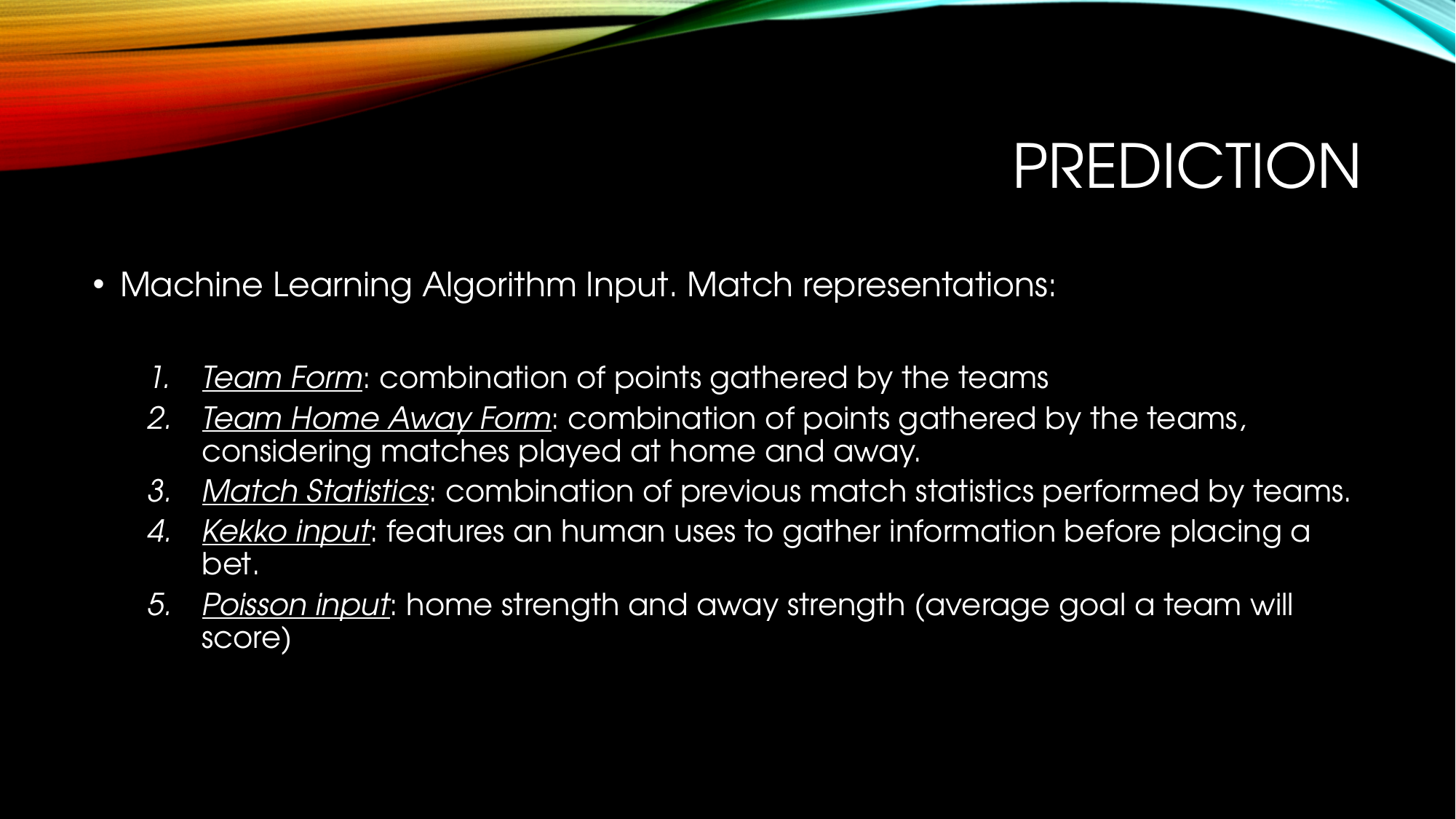

# Prediction
Machine Learning Algorithm Input. Match representations:

Team Form: combination of points gathered by the teams
Team Home Away Form: combination of points gathered by the teams, considering matches played at home and away.
Match Statistics: combination of previous match statistics performed by teams.
Kekko input: features an human uses to gather information before placing a bet.
Poisson input: home strength and away strength (average goal a team will score)